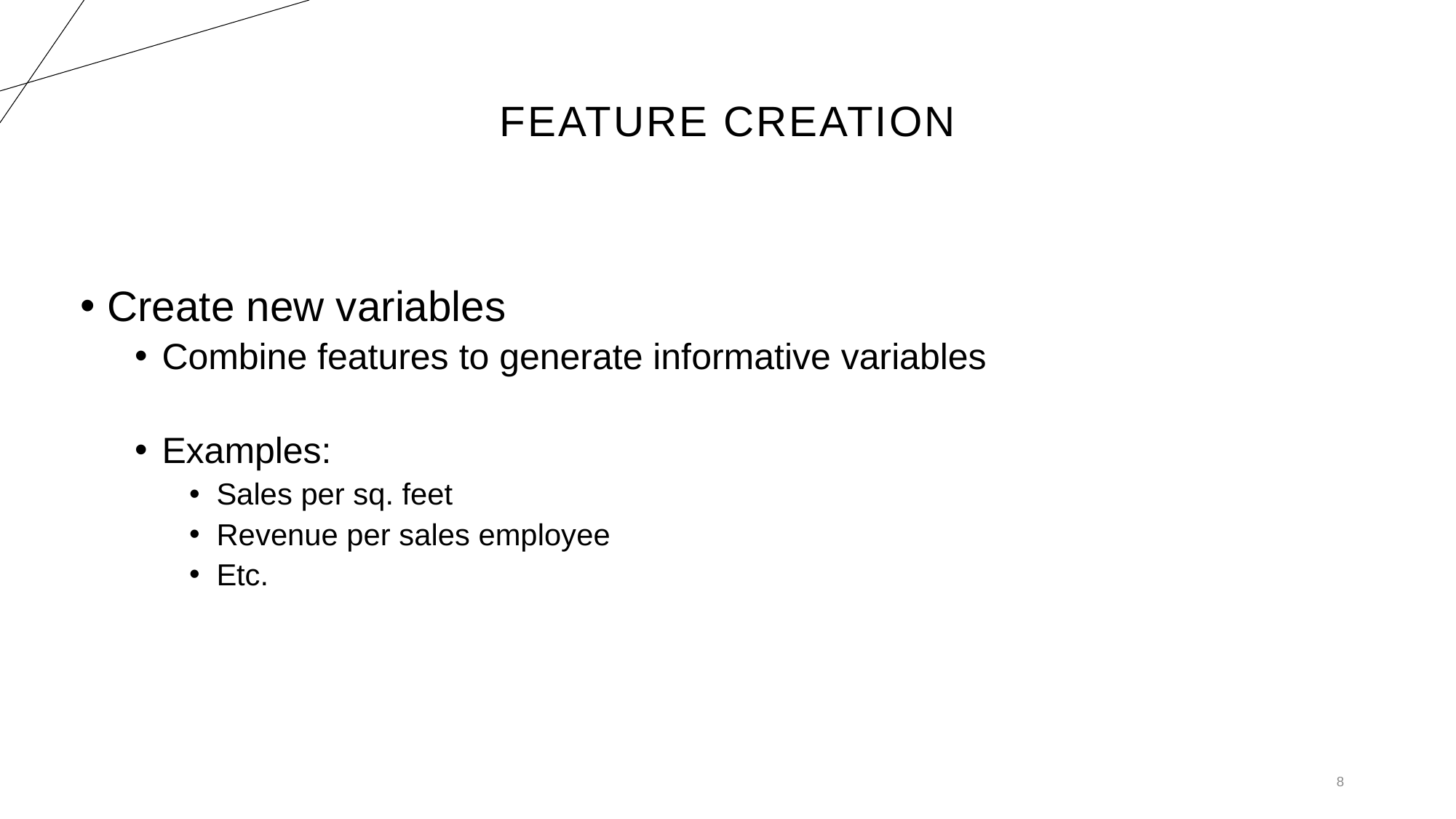

# Feature creation
Create new variables
Combine features to generate informative variables

Examples:
Sales per sq. feet
Revenue per sales employee
Etc.

8